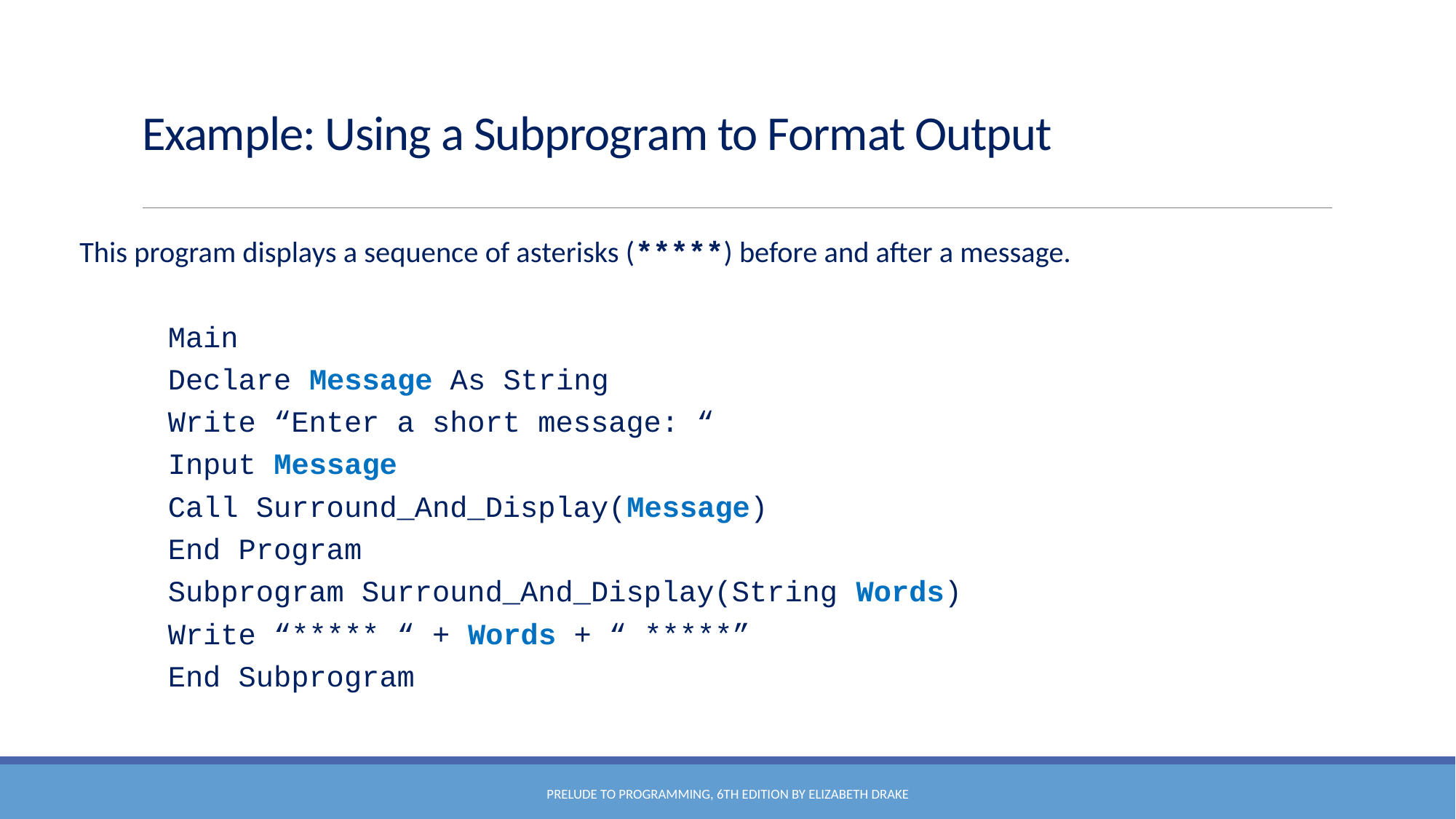

# Example: Using a Subprogram to Format Output
This program displays a sequence of asterisks (*****) before and after a message.

	Main
		Declare Message As String
		Write “Enter a short message: “
		Input Message
		Call Surround_And_Display(Message)
	End Program
	Subprogram Surround_And_Display(String Words)
		Write “***** “ + Words + “ *****”
	End Subprogram
Prelude to Programming, 6th edition by Elizabeth Drake